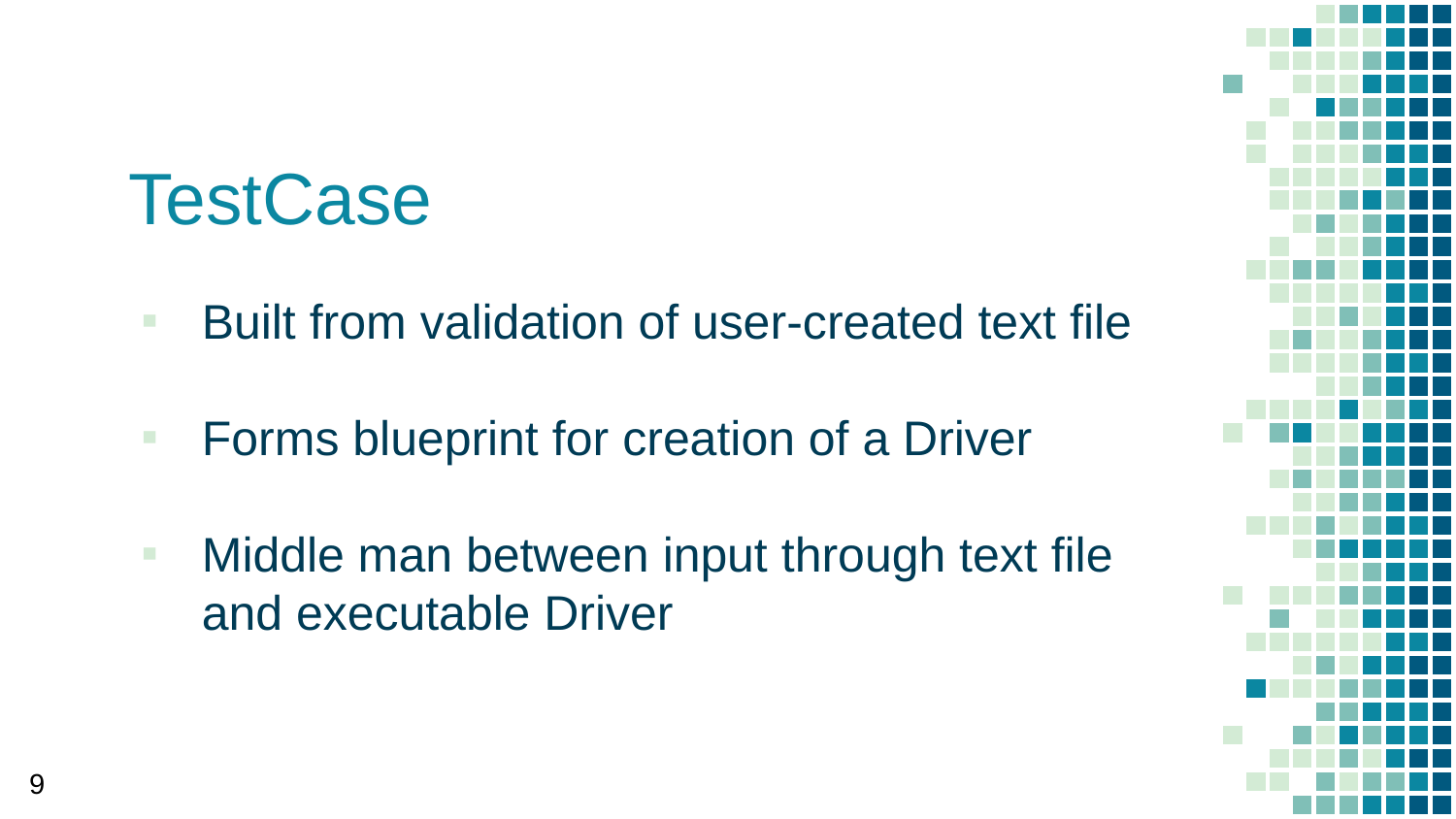

# TestCase
Built from validation of user-created text file

Forms blueprint for creation of a Driver

Middle man between input through text file and executable Driver
9